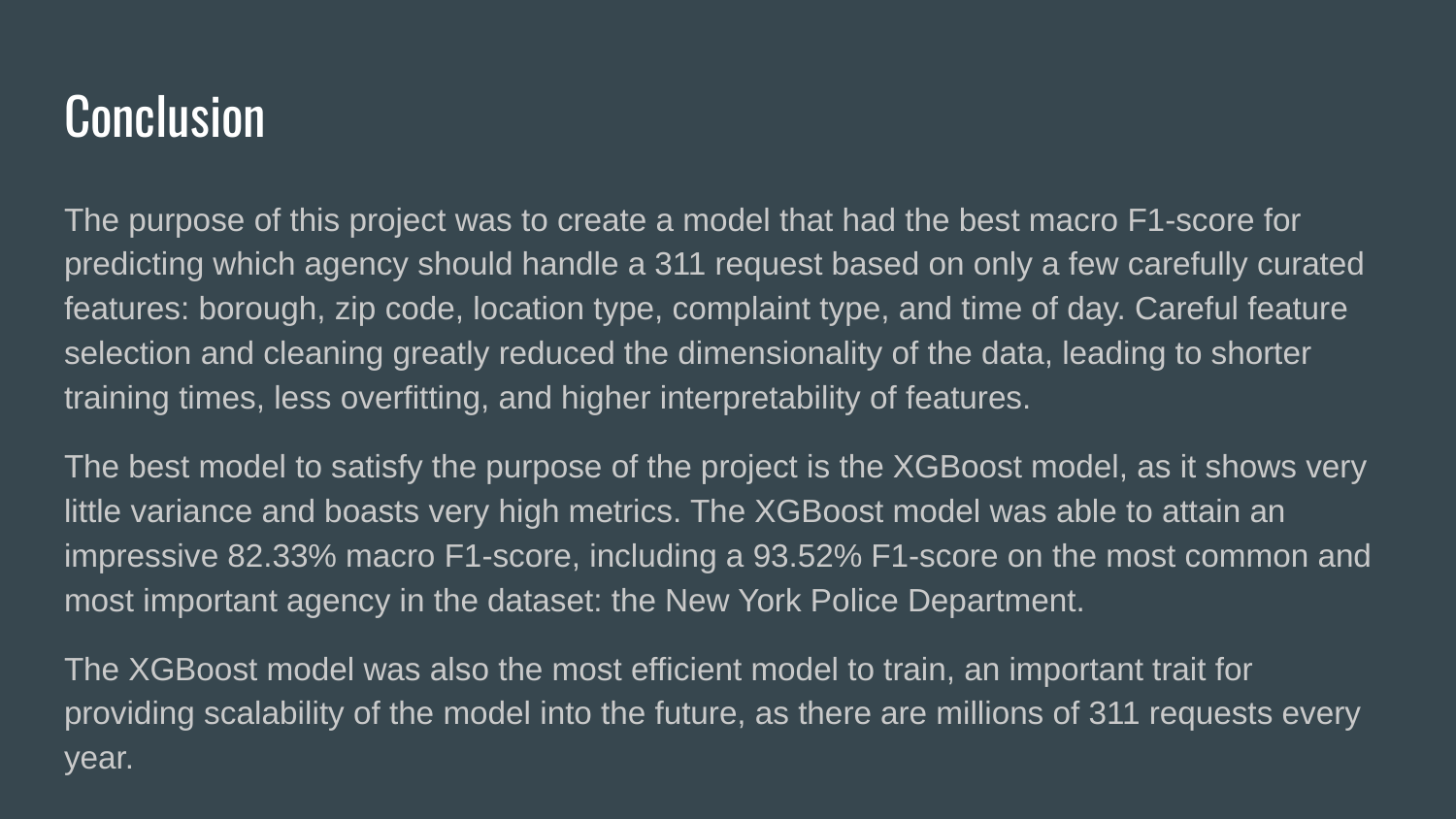

# Conclusion
The purpose of this project was to create a model that had the best macro F1-score for predicting which agency should handle a 311 request based on only a few carefully curated features: borough, zip code, location type, complaint type, and time of day. Careful feature selection and cleaning greatly reduced the dimensionality of the data, leading to shorter training times, less overfitting, and higher interpretability of features.
The best model to satisfy the purpose of the project is the XGBoost model, as it shows very little variance and boasts very high metrics. The XGBoost model was able to attain an impressive 82.33% macro F1-score, including a 93.52% F1-score on the most common and most important agency in the dataset: the New York Police Department.
The XGBoost model was also the most efficient model to train, an important trait for providing scalability of the model into the future, as there are millions of 311 requests every year.